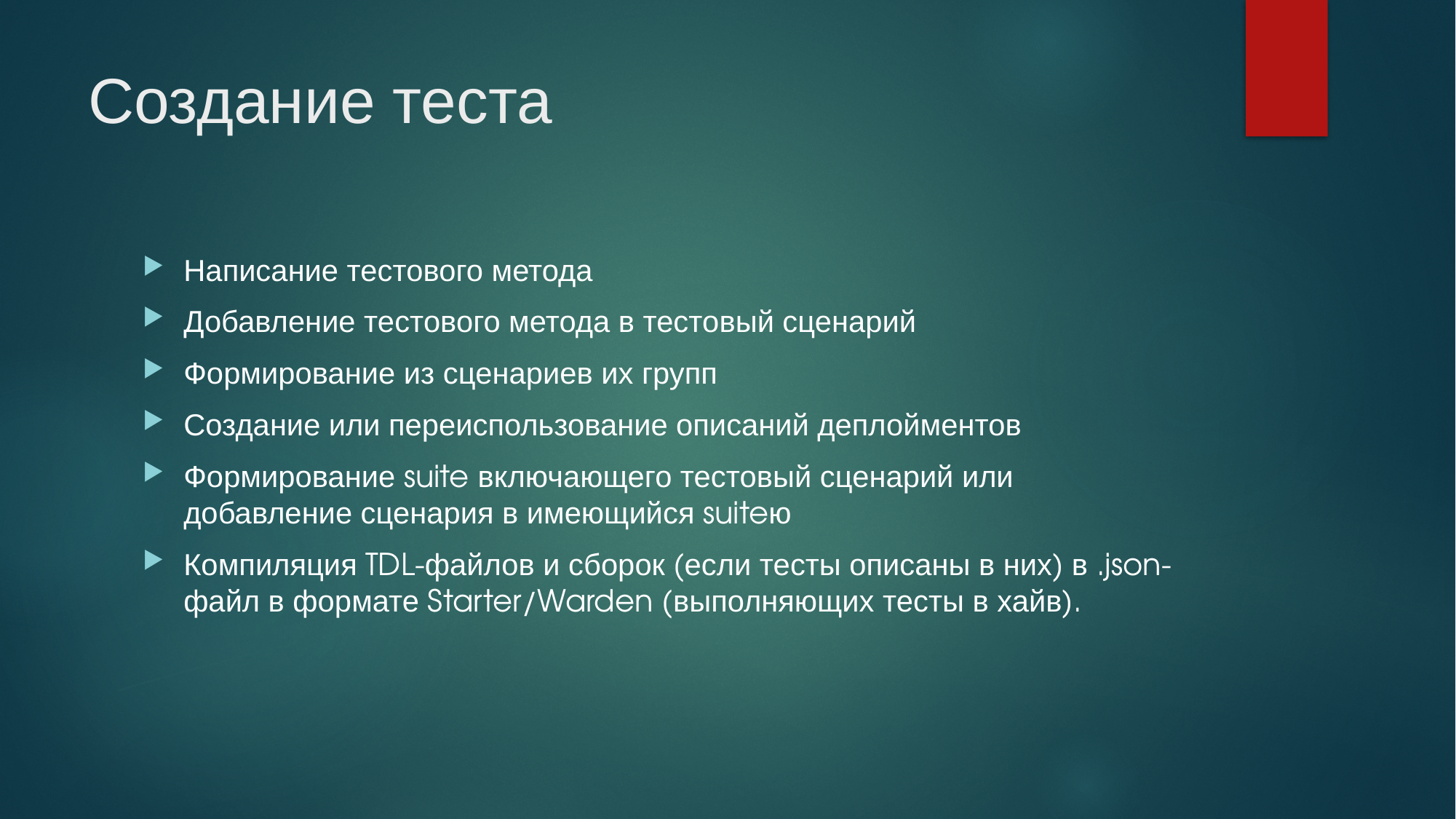

# Создание теста
Написание тестового метода
Добавление тестового метода в тестовый сценарий
Формирование из сценариев их групп
Создание или переиспользование описаний деплойментов
Формирование suite включающего тестовый сценарий или добавление сценария в имеющийся suiteю
Компиляция TDL-файлов и сборок (если тесты описаны в них) в .json-файл в формате Starter/Warden (выполняющих тесты в хайв).